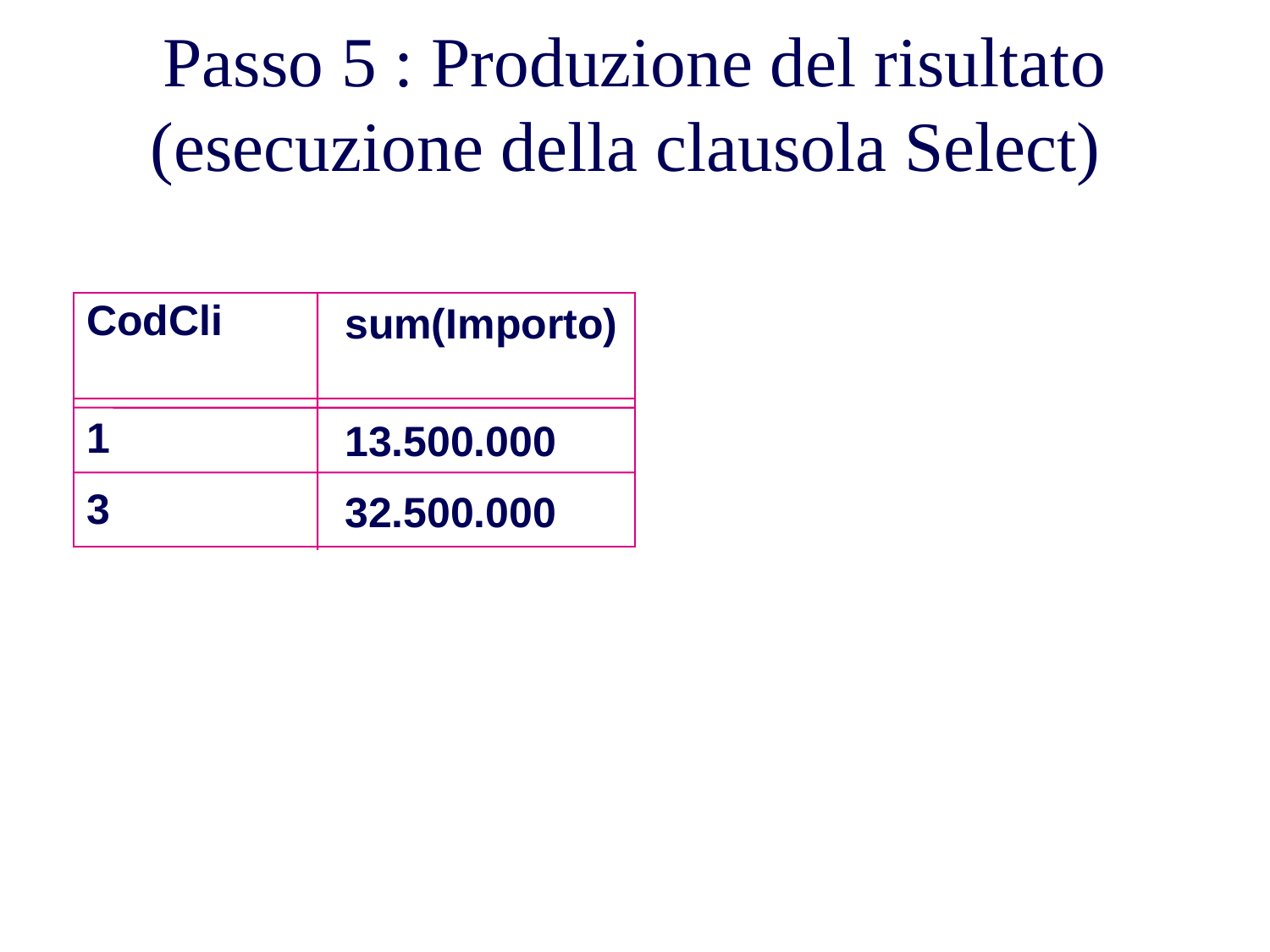

# Passo 5 : Produzione del risultato (esecuzione della clausola Select)

CodCli

1
3

sum(Importo)

13.500.000
32.500.000